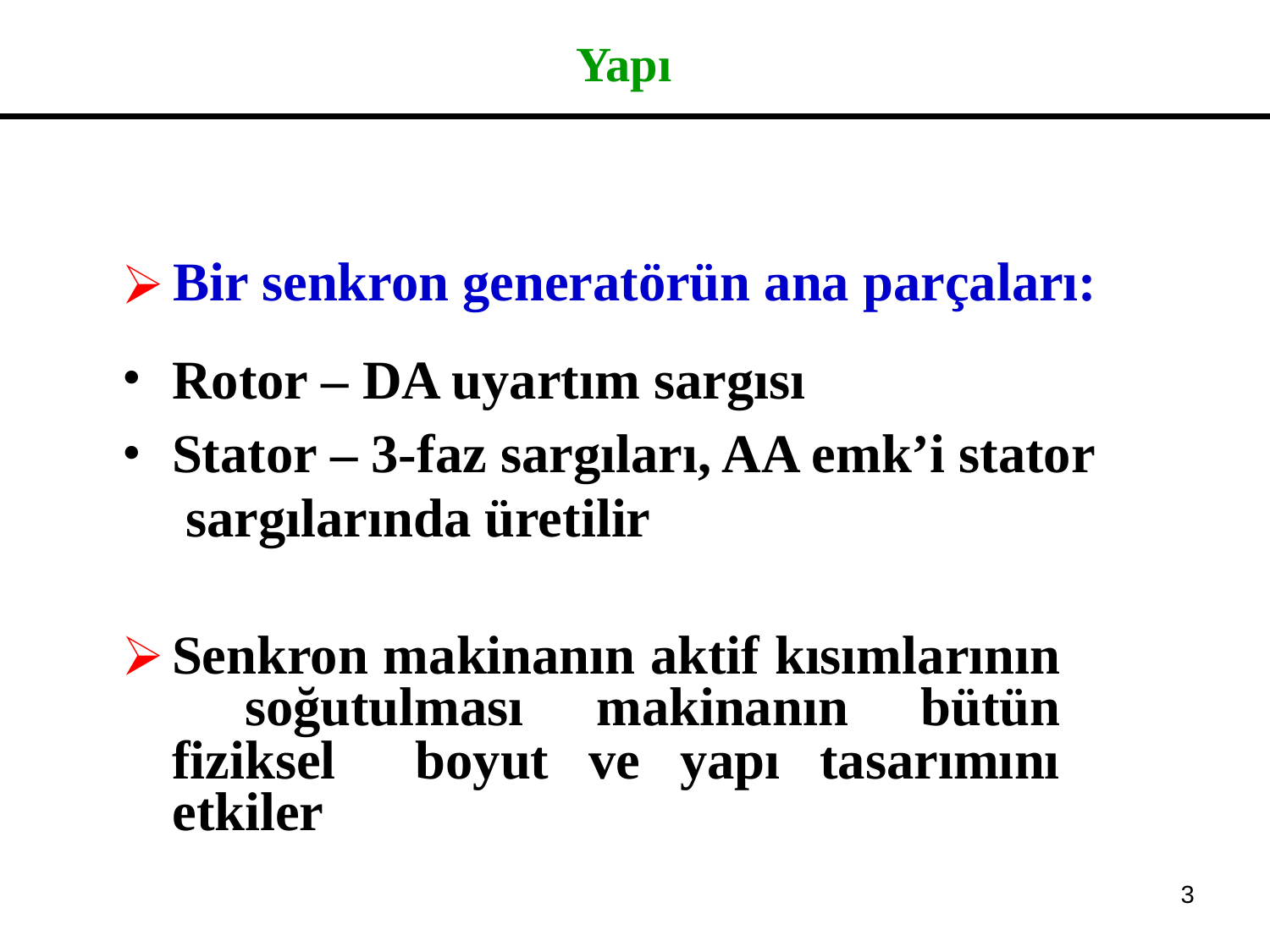

# Yapı

Bir senkron generatörün ana parçaları:
Rotor – DA uyartım sargısı
Stator – 3-faz sargıları, AA emk’i stator  sargılarında üretilir

Senkron makinanın aktif kısımlarının  soğutulması makinanın bütün fiziksel  boyut ve yapı tasarımını etkiler
3